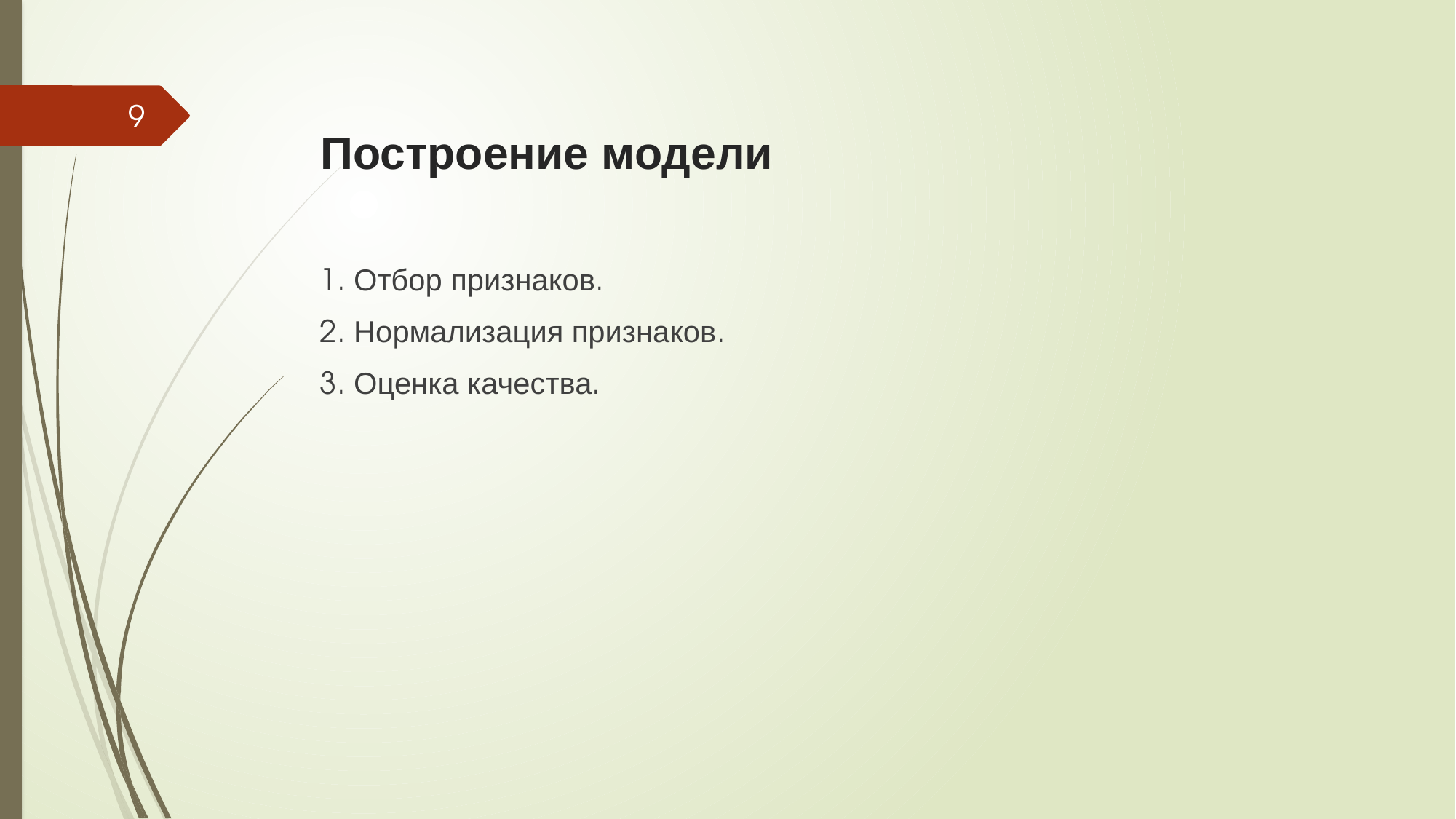

# Построение модели
9
1. Отбор признаков.
2. Нормализация признаков.
3. Оценка качества.